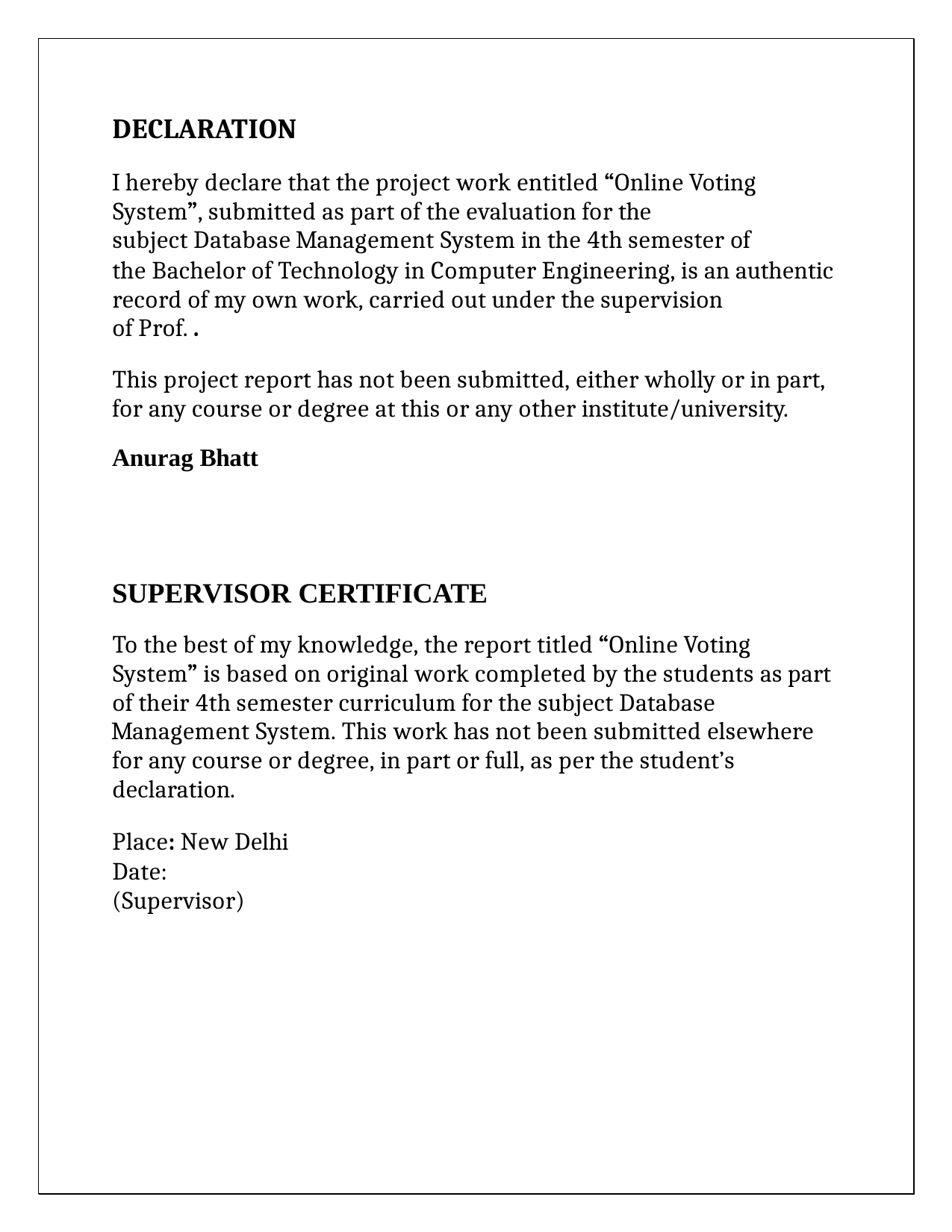

DECLARATION
I hereby declare that the project work entitled “Online Voting System”, submitted as part of the evaluation for the
subject Database Management System in the 4th semester of
the Bachelor of Technology in Computer Engineering, is an authentic record of my own work, carried out under the supervision
of Prof. .
This project report has not been submitted, either wholly or in part, for any course or degree at this or any other institute/university.
Anurag Bhatt

SUPERVISOR CERTIFICATE
To the best of my knowledge, the report titled “Online Voting System” is based on original work completed by the students as part of their 4th semester curriculum for the subject Database Management System. This work has not been submitted elsewhere for any course or degree, in part or full, as per the student’s declaration.
Place: New Delhi Date:
(Supervisor)